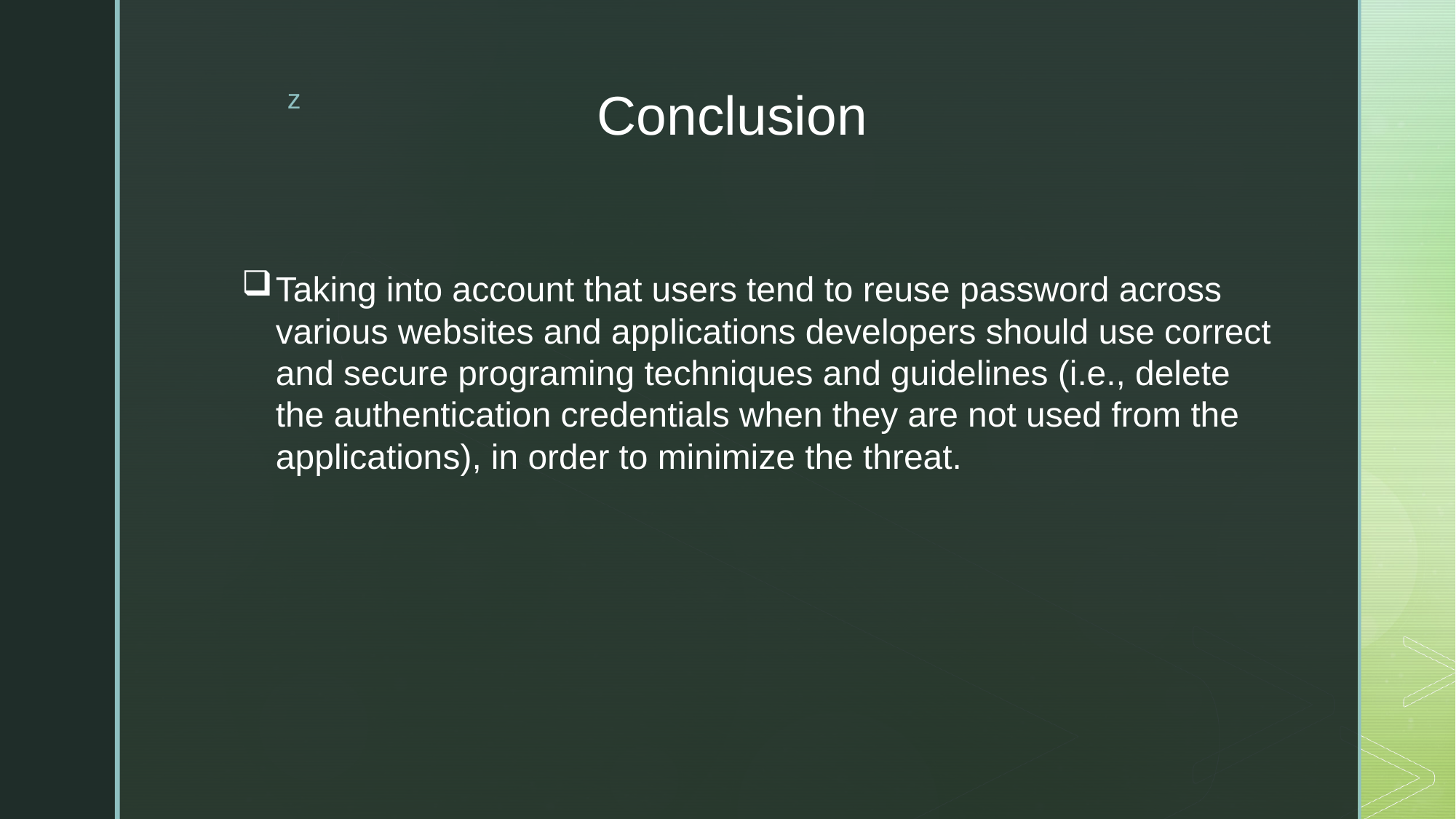

# Conclusion
Taking into account that users tend to reuse password across various websites and applications developers should use correct and secure programing techniques and guidelines (i.e., delete the authentication credentials when they are not used from the applications), in order to minimize the threat.